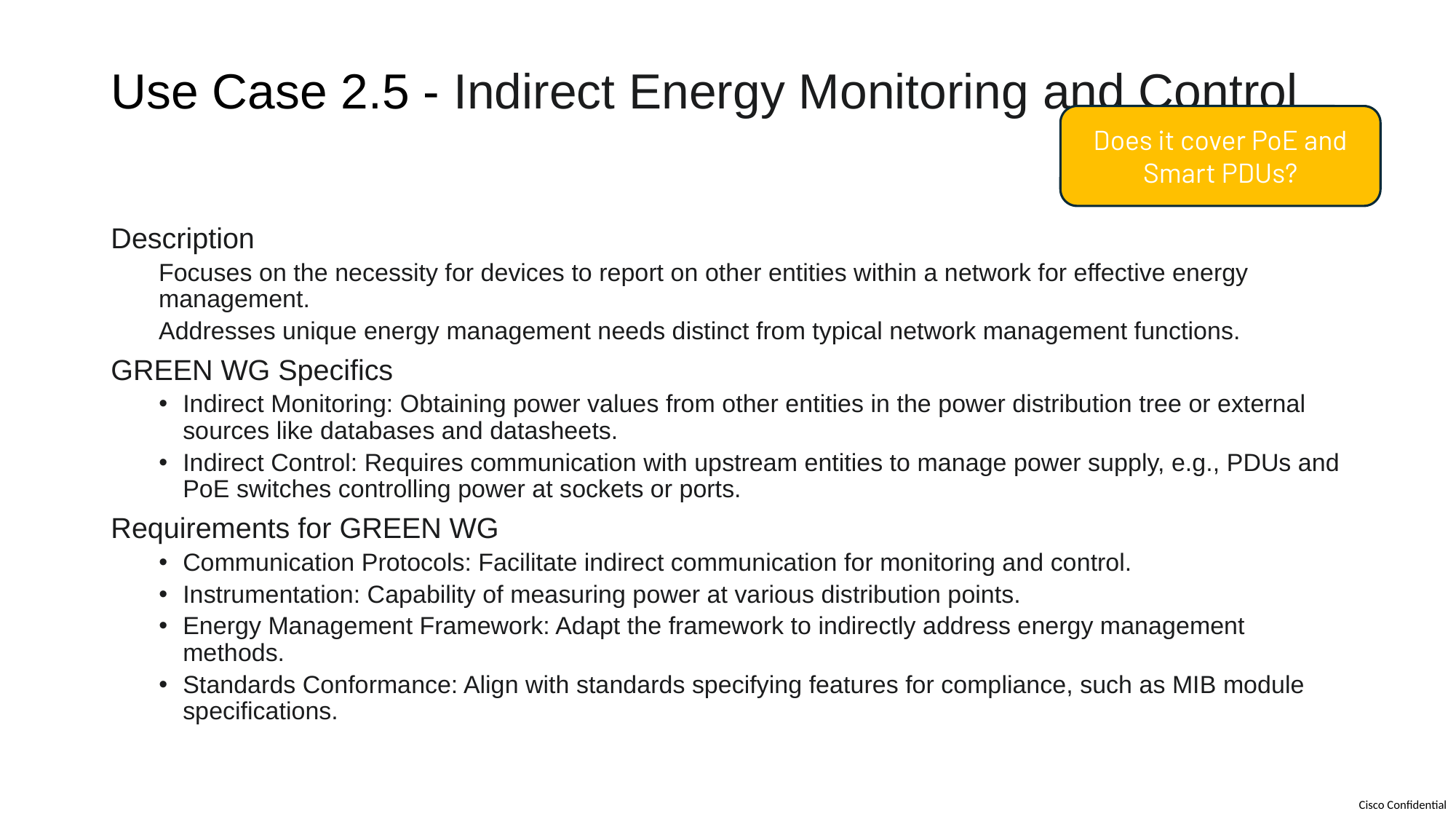

# Use Case 2.5 - Indirect Energy Monitoring and Control
Does it cover PoE and Smart PDUs?
Description
Focuses on the necessity for devices to report on other entities within a network for effective energy management.
Addresses unique energy management needs distinct from typical network management functions.
GREEN WG Specifics
Indirect Monitoring: Obtaining power values from other entities in the power distribution tree or external sources like databases and datasheets.
Indirect Control: Requires communication with upstream entities to manage power supply, e.g., PDUs and PoE switches controlling power at sockets or ports.
Requirements for GREEN WG
Communication Protocols: Facilitate indirect communication for monitoring and control.
Instrumentation: Capability of measuring power at various distribution points.
Energy Management Framework: Adapt the framework to indirectly address energy management methods.
Standards Conformance: Align with standards specifying features for compliance, such as MIB module specifications.